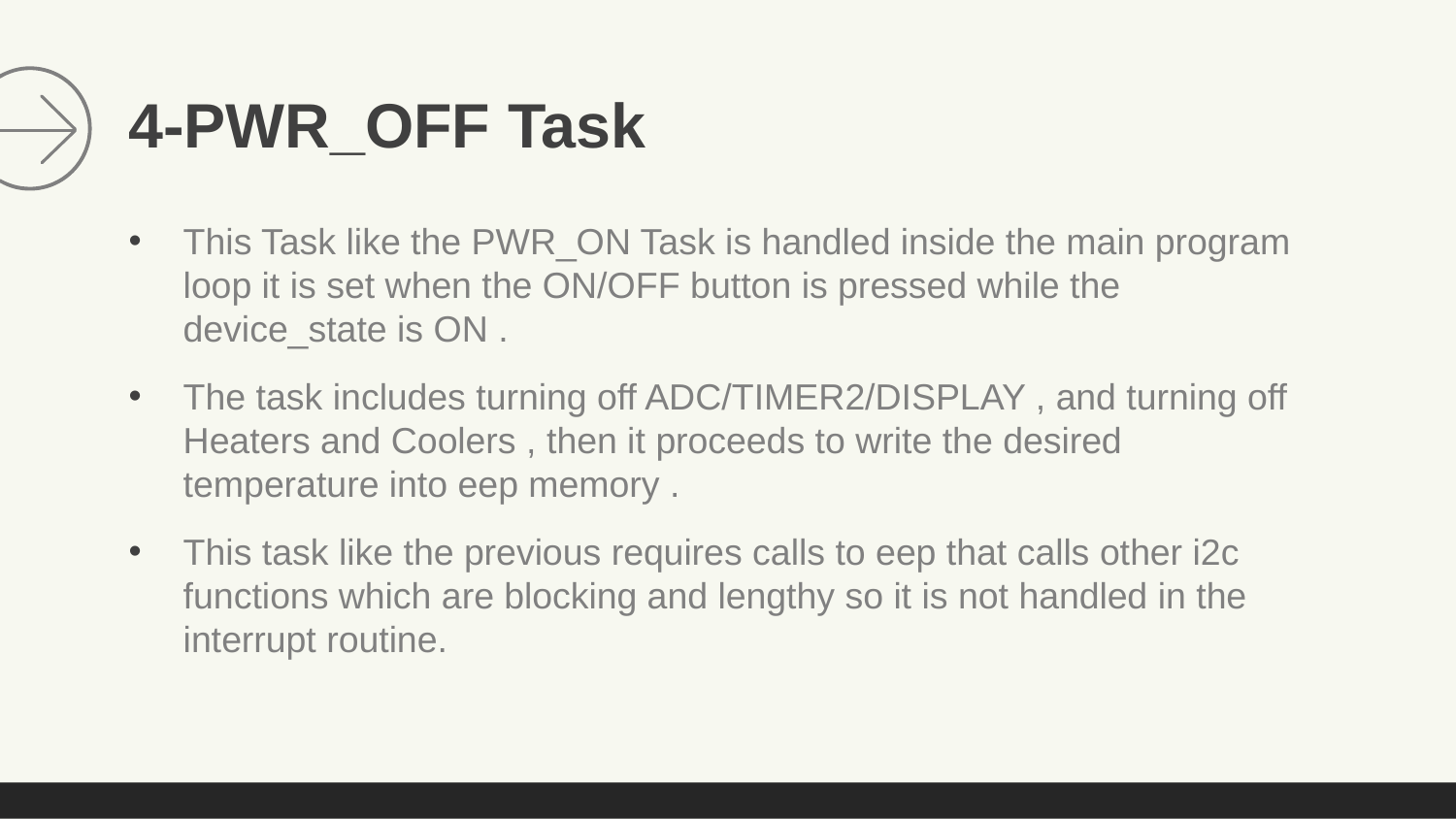

# 4-PWR_OFF Task
This Task like the PWR_ON Task is handled inside the main program loop it is set when the ON/OFF button is pressed while the device_state is ON .
The task includes turning off ADC/TIMER2/DISPLAY , and turning off Heaters and Coolers , then it proceeds to write the desired temperature into eep memory .
This task like the previous requires calls to eep that calls other i2c functions which are blocking and lengthy so it is not handled in the interrupt routine.